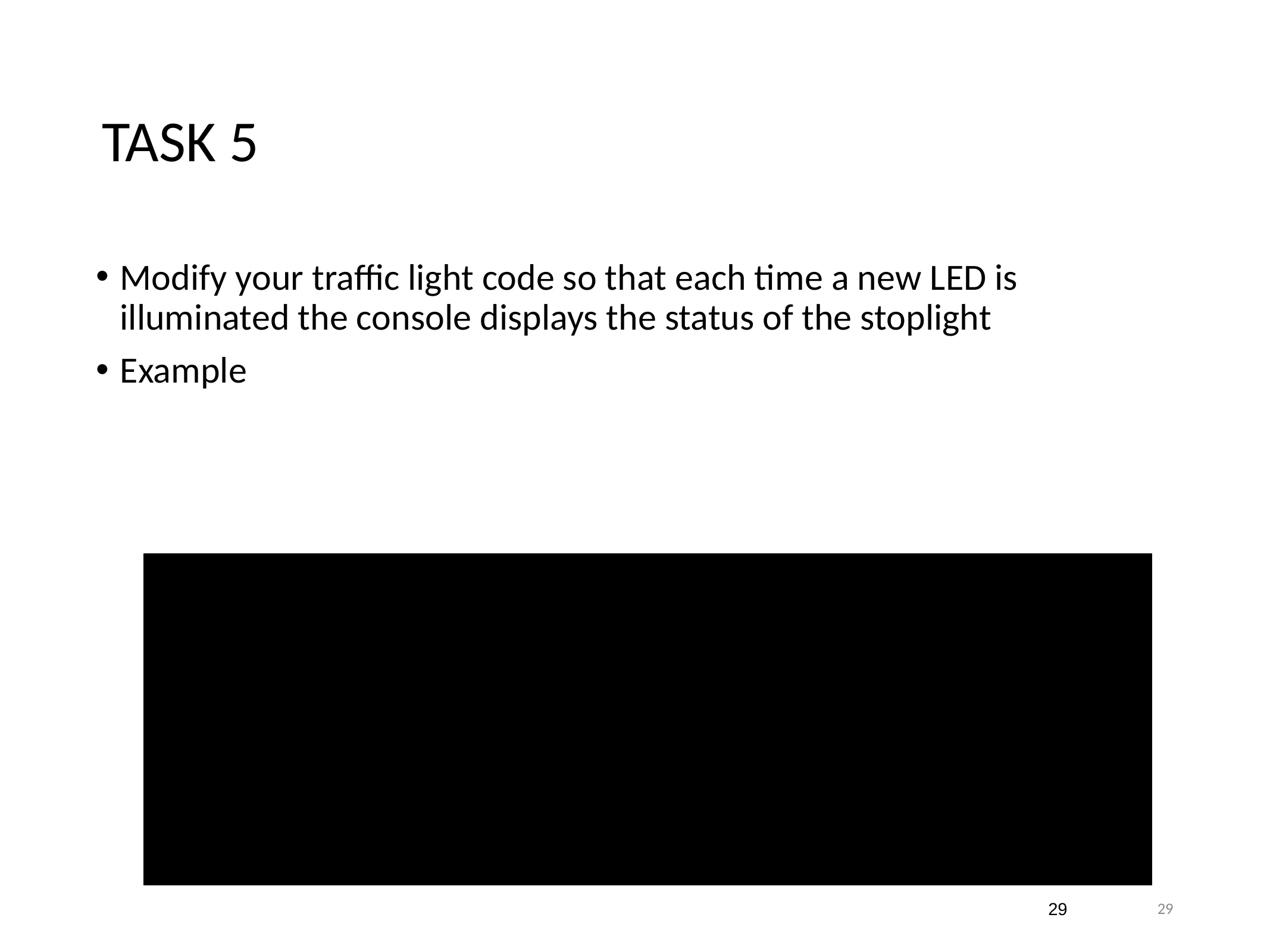

# TASK 5
Modify your traffic light code so that each time a new LED is illuminated the console displays the status of the stoplight
Example

Advanced Green
Green
Yellow
Red
Advanced Green
...

29
29